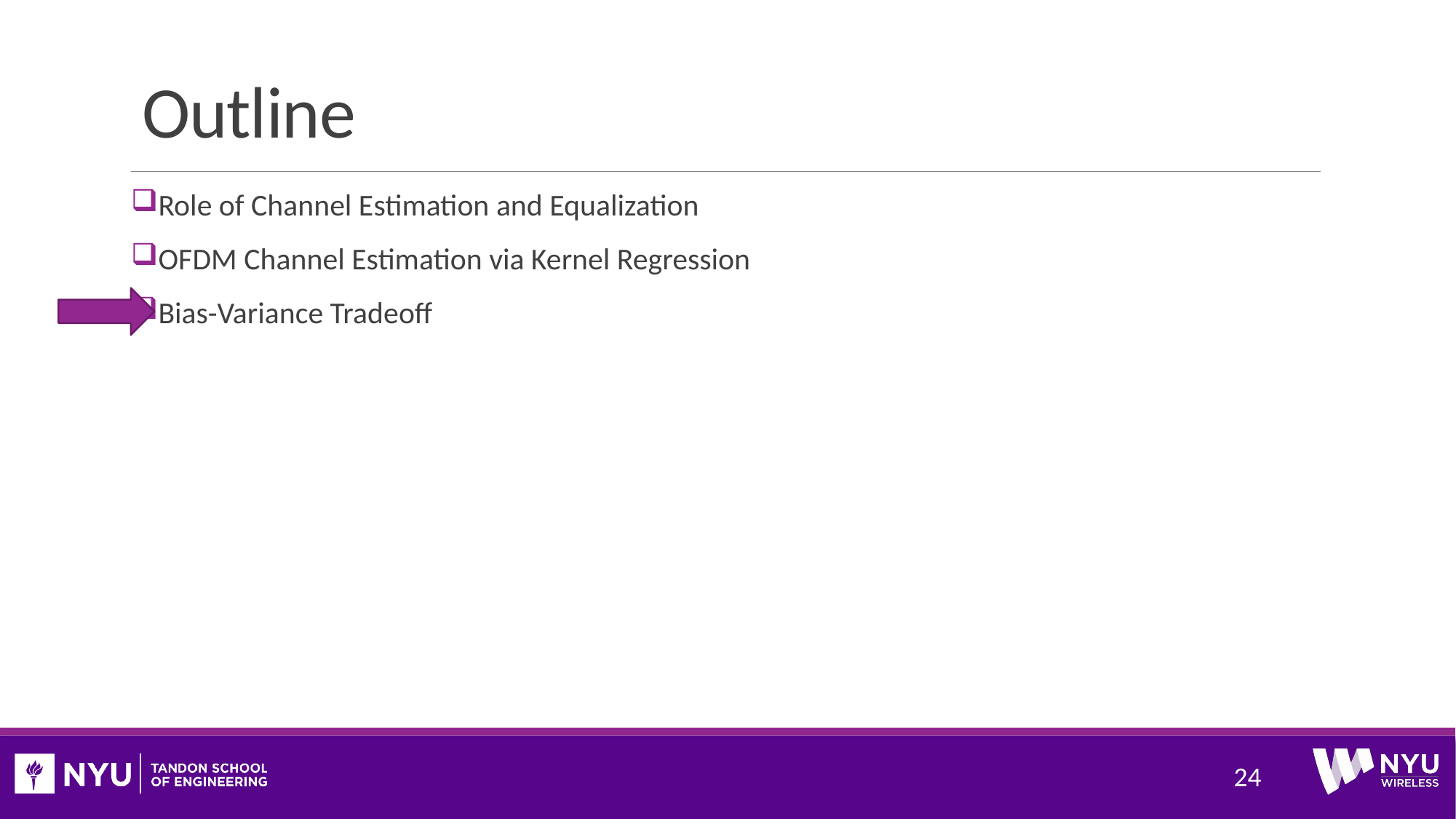

# Outline
Role of Channel Estimation and Equalization
OFDM Channel Estimation via Kernel Regression
Bias-Variance Tradeoff

24